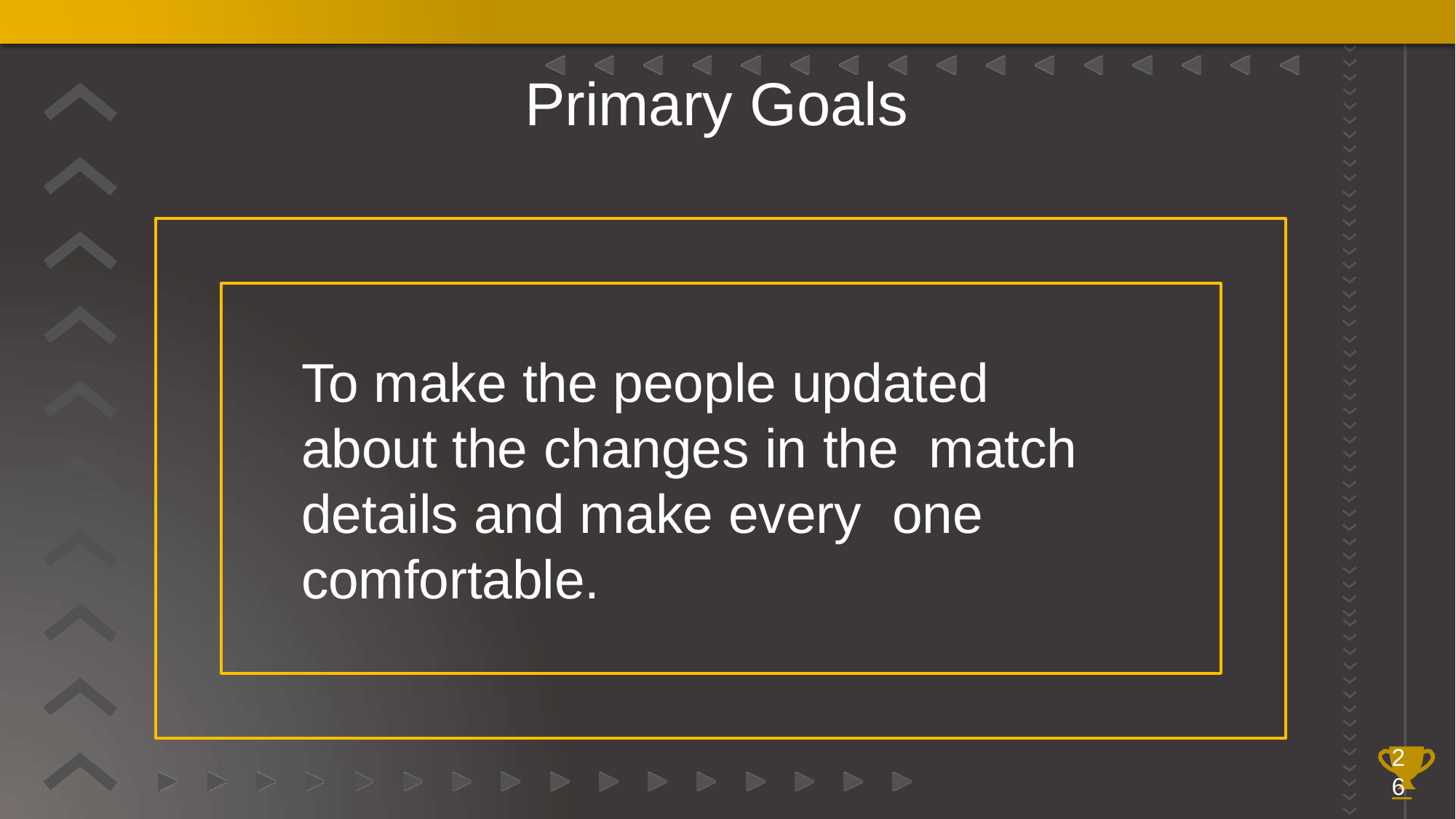

# Primary Goals

To make the people updated  about the changes in the  match details and make every  one comfortable.
2
6